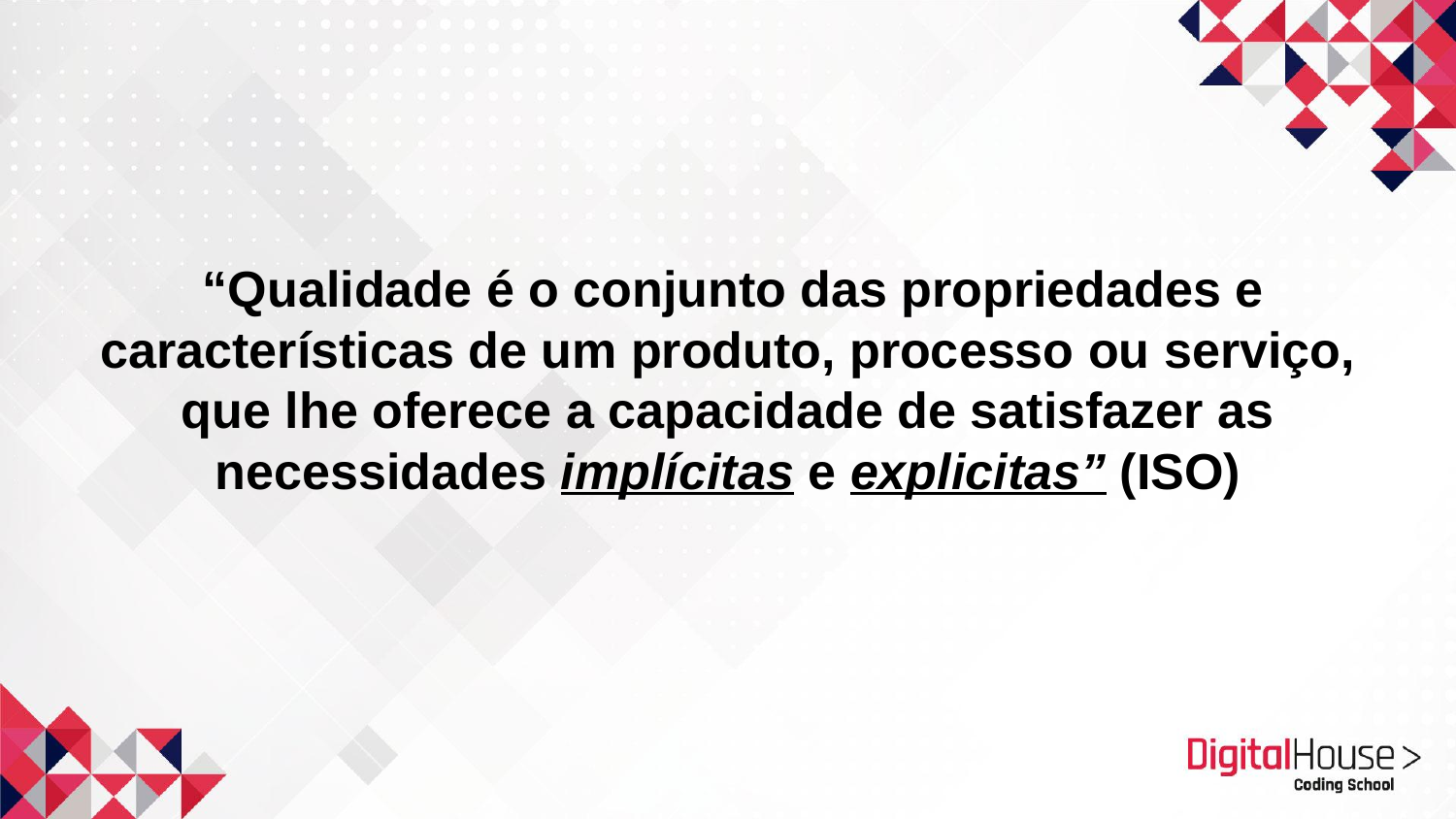

# “Qualidade é o conjunto das propriedades e características de um produto, processo ou serviço, que lhe oferece a capacidade de satisfazer as necessidades implícitas e explicitas” (ISO)